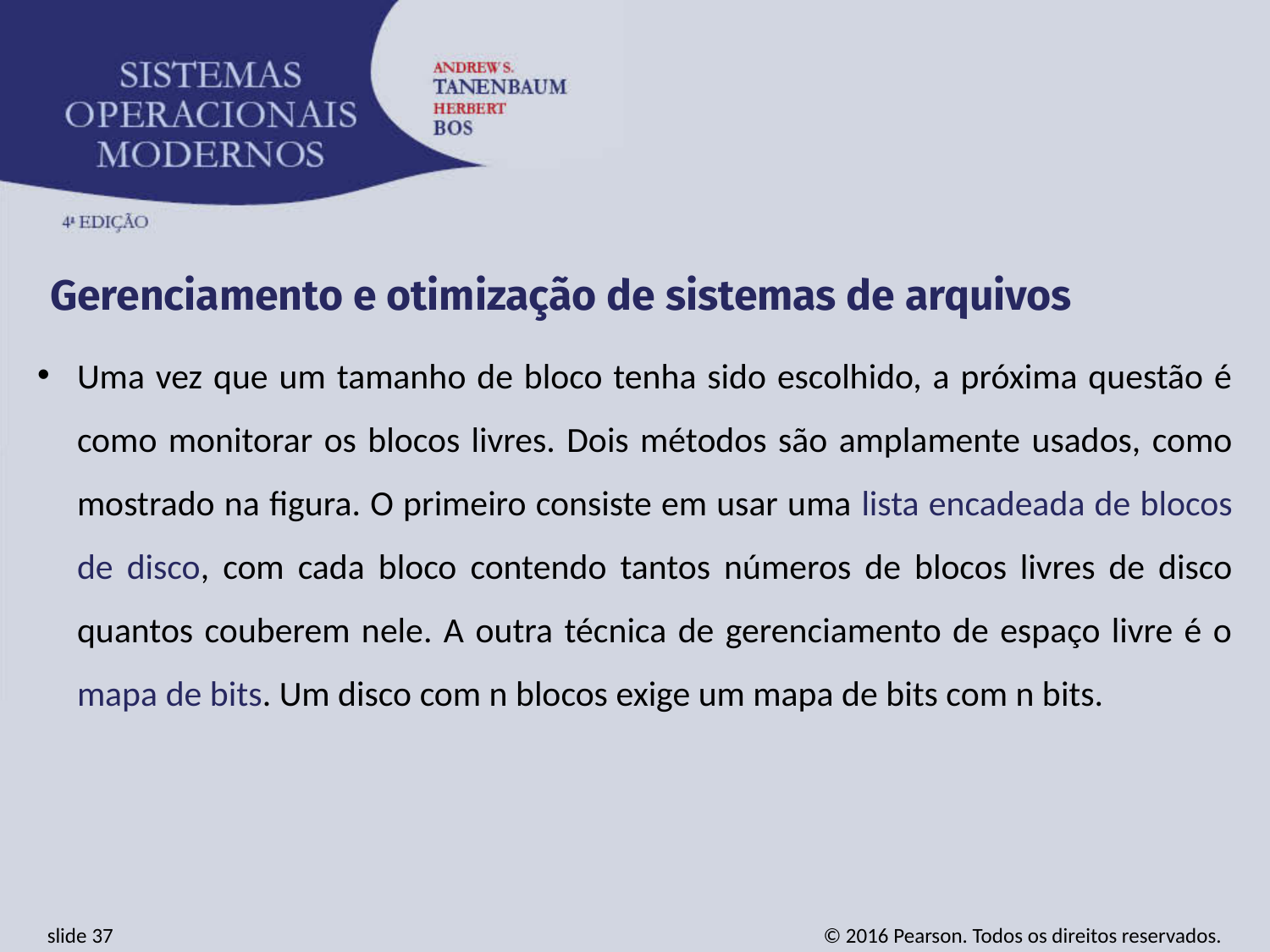

Gerenciamento e otimização de sistemas de arquivos
Uma vez que um tamanho de bloco tenha sido escolhido, a próxima questão é como monitorar os blocos livres. Dois métodos são amplamente usados, como mostrado na figura. O primeiro consiste em usar uma lista encadeada de blocos de disco, com cada bloco contendo tantos números de blocos livres de disco quantos couberem nele. A outra técnica de gerenciamento de espaço livre é o mapa de bits. Um disco com n blocos exige um mapa de bits com n bits.